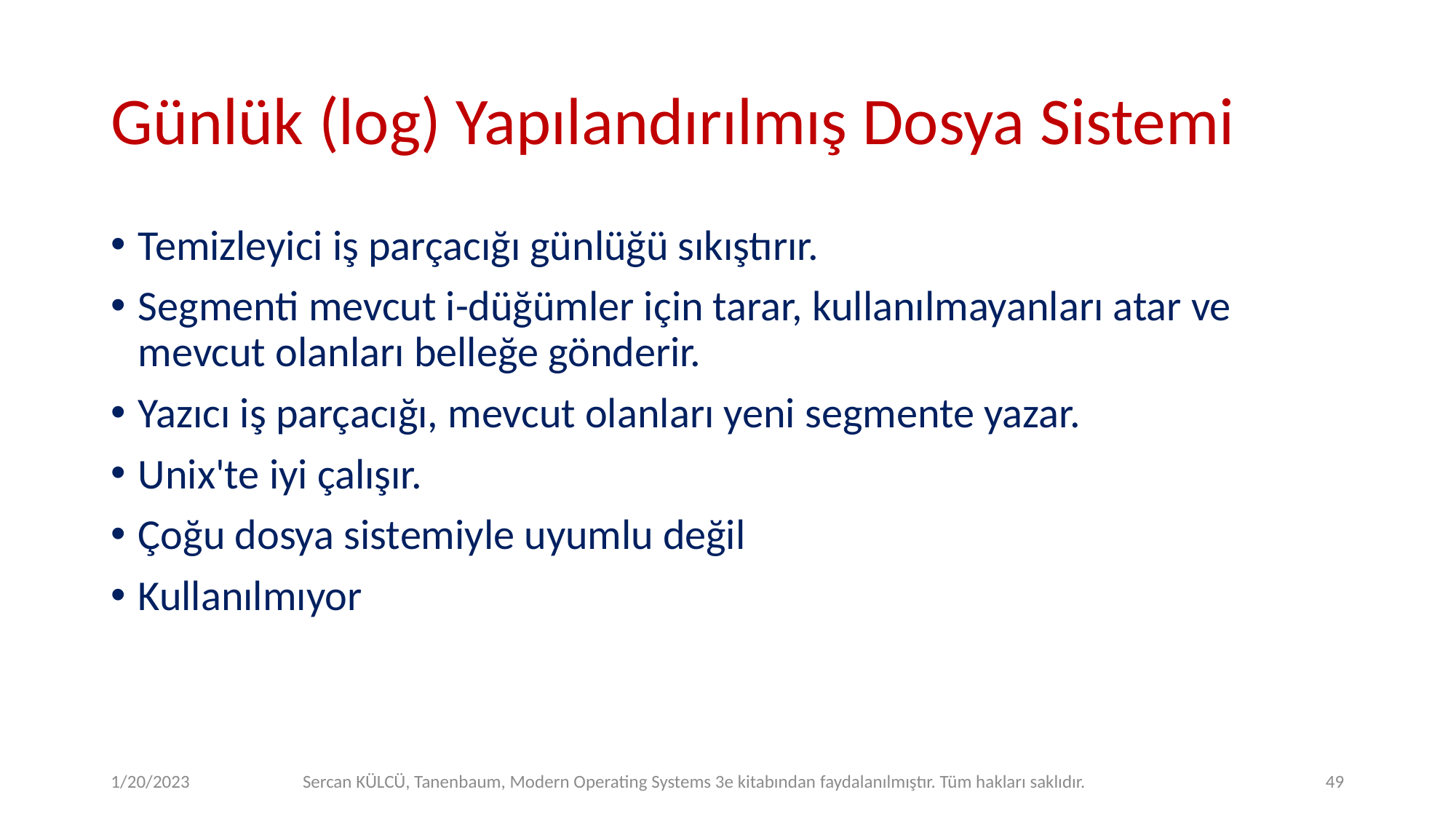

# Günlük (log) Yapılandırılmış Dosya Sistemi
Temizleyici iş parçacığı günlüğü sıkıştırır.
Segmenti mevcut i-düğümler için tarar, kullanılmayanları atar ve mevcut olanları belleğe gönderir.
Yazıcı iş parçacığı, mevcut olanları yeni segmente yazar.
Unix'te iyi çalışır.
Çoğu dosya sistemiyle uyumlu değil
Kullanılmıyor
1/20/2023
Sercan KÜLCÜ, Tanenbaum, Modern Operating Systems 3e kitabından faydalanılmıştır. Tüm hakları saklıdır.
49